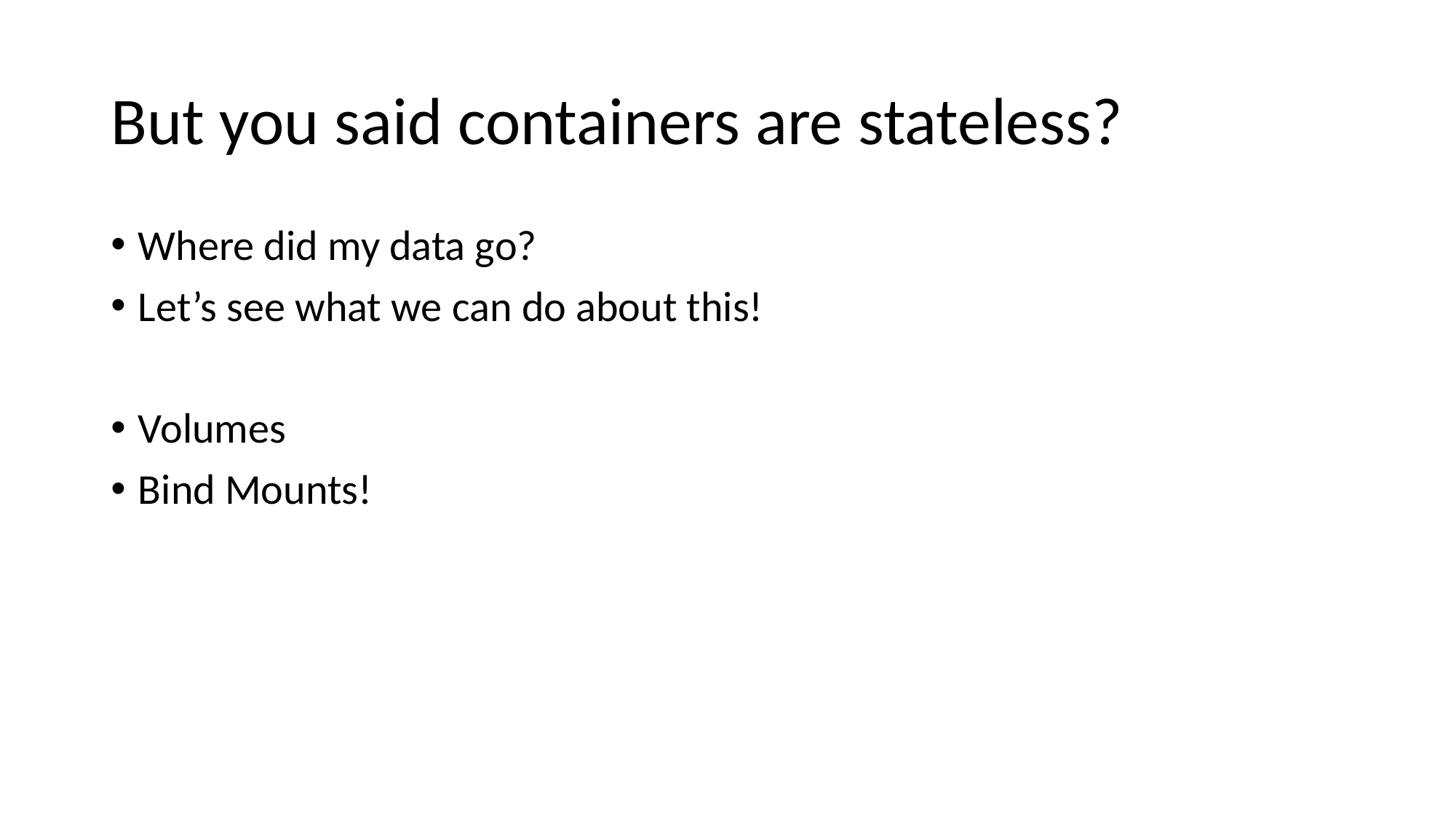

# But you said containers are stateless?
Where did my data go?
Let’s see what we can do about this!

Volumes
Bind Mounts!